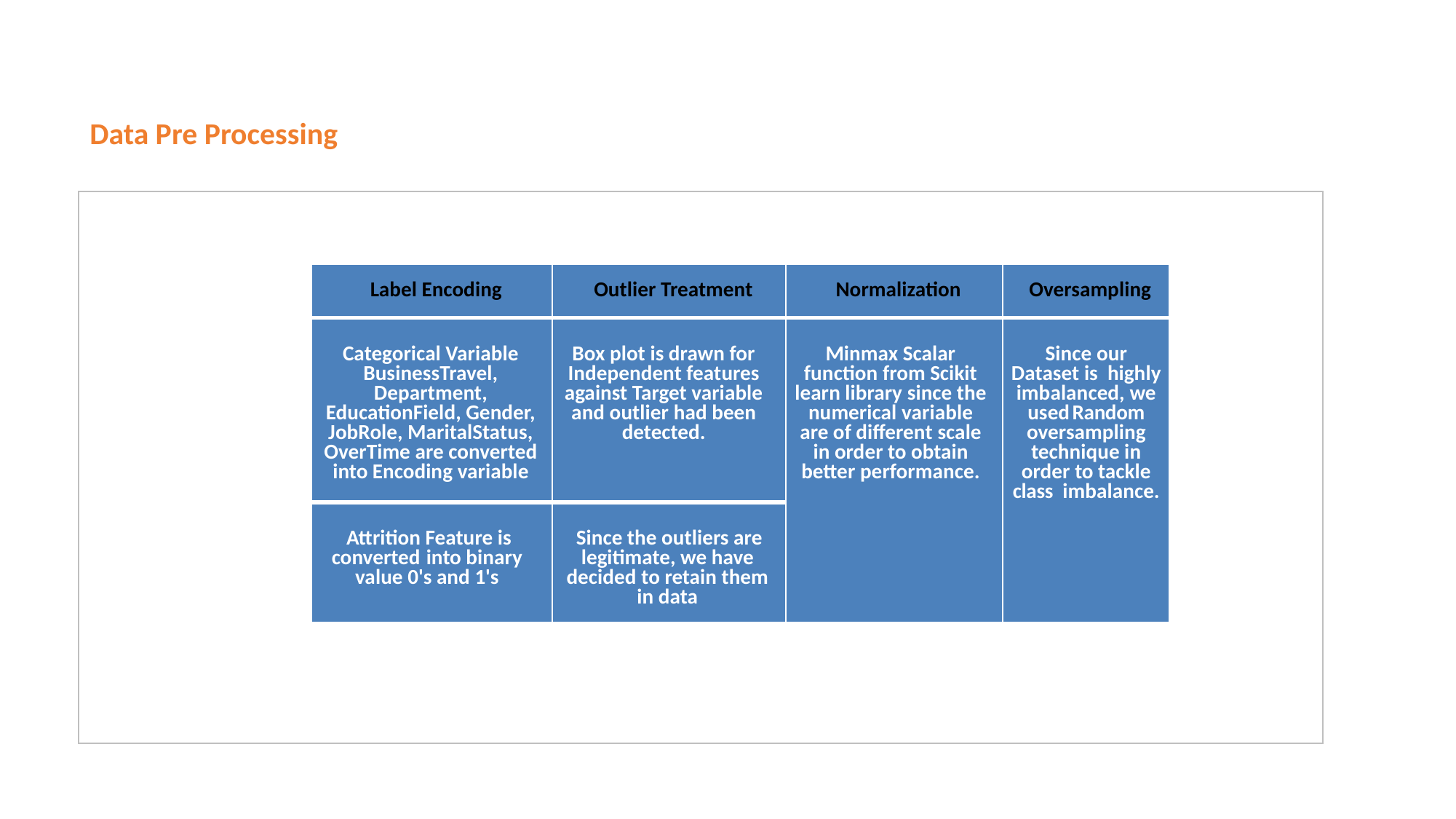

# Data Pre Processing

| Label Encoding | Outlier Treatment | Normalization | Oversampling |
| --- | --- | --- | --- |
| Categorical Variable BusinessTravel, Department, EducationField, Gender, JobRole, MaritalStatus, OverTime are converted into Encoding variable | Box plot is drawn for Independent features against Target variable and outlier had been detected. | Minmax Scalar function from Scikit learn library since the numerical variable are of different scale in order to obtain better performance. | Since our Dataset is highly imbalanced, we used Random oversampling technique in order to tackle class imbalance. |
| Attrition Feature is converted into binary value 0's and 1's | Since the outliers are legitimate, we have decided to retain them in data |  |  |